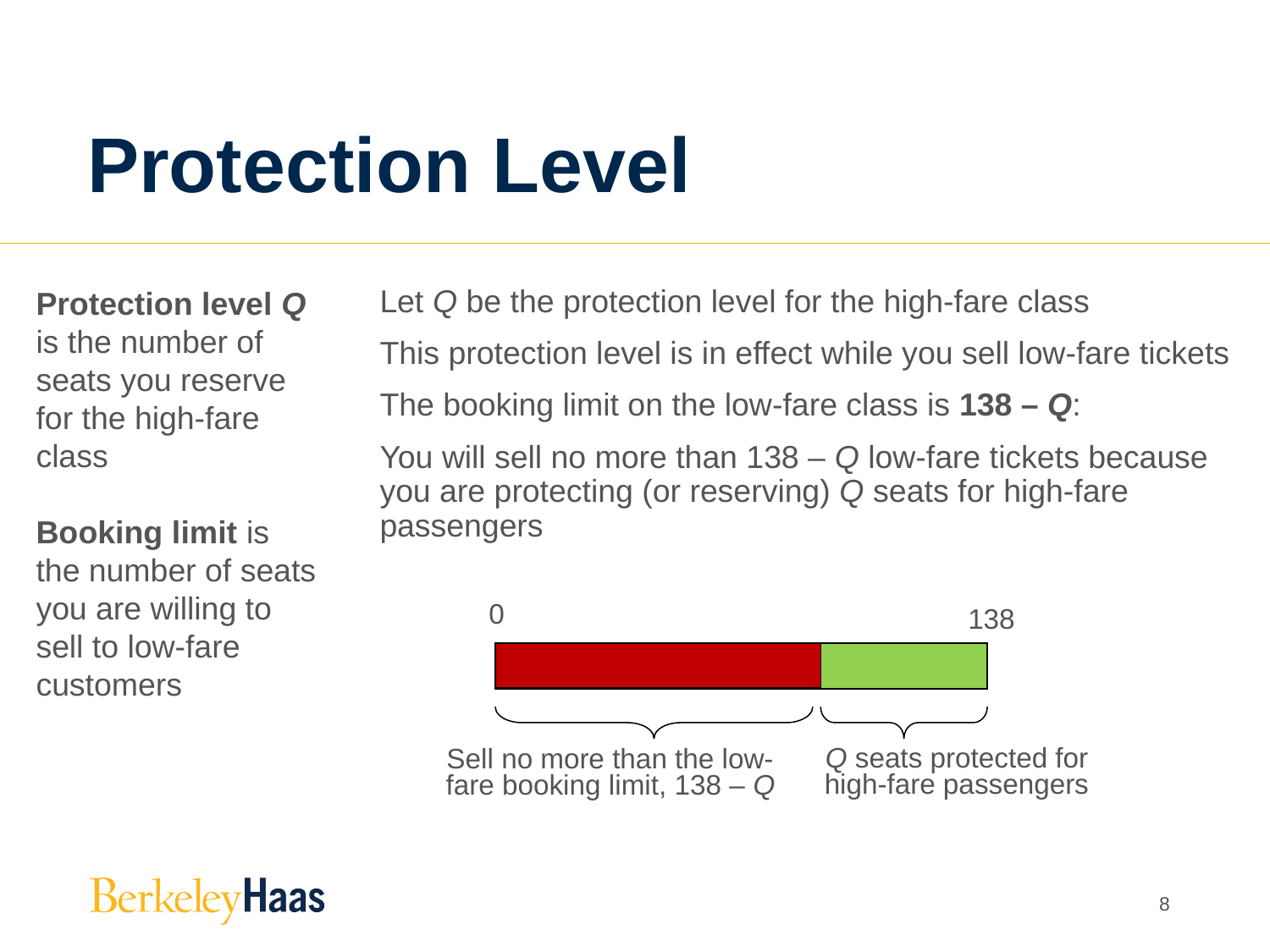

# Protection Level
Let Q be the protection level for the high-fare class
This protection level is in effect while you sell low-fare tickets
The booking limit on the low-fare class is 138 – Q:
You will sell no more than 138 – Q low-fare tickets because you are protecting (or reserving) Q seats for high-fare passengers
Protection level Q is the number of seats you reserve for the high-fare class

Booking limit is the number of seats you are willing to sell to low-fare customers

0
138

Q seats protected for
high-fare passengers
Sell no more than the low-fare booking limit, 138 – Q
8